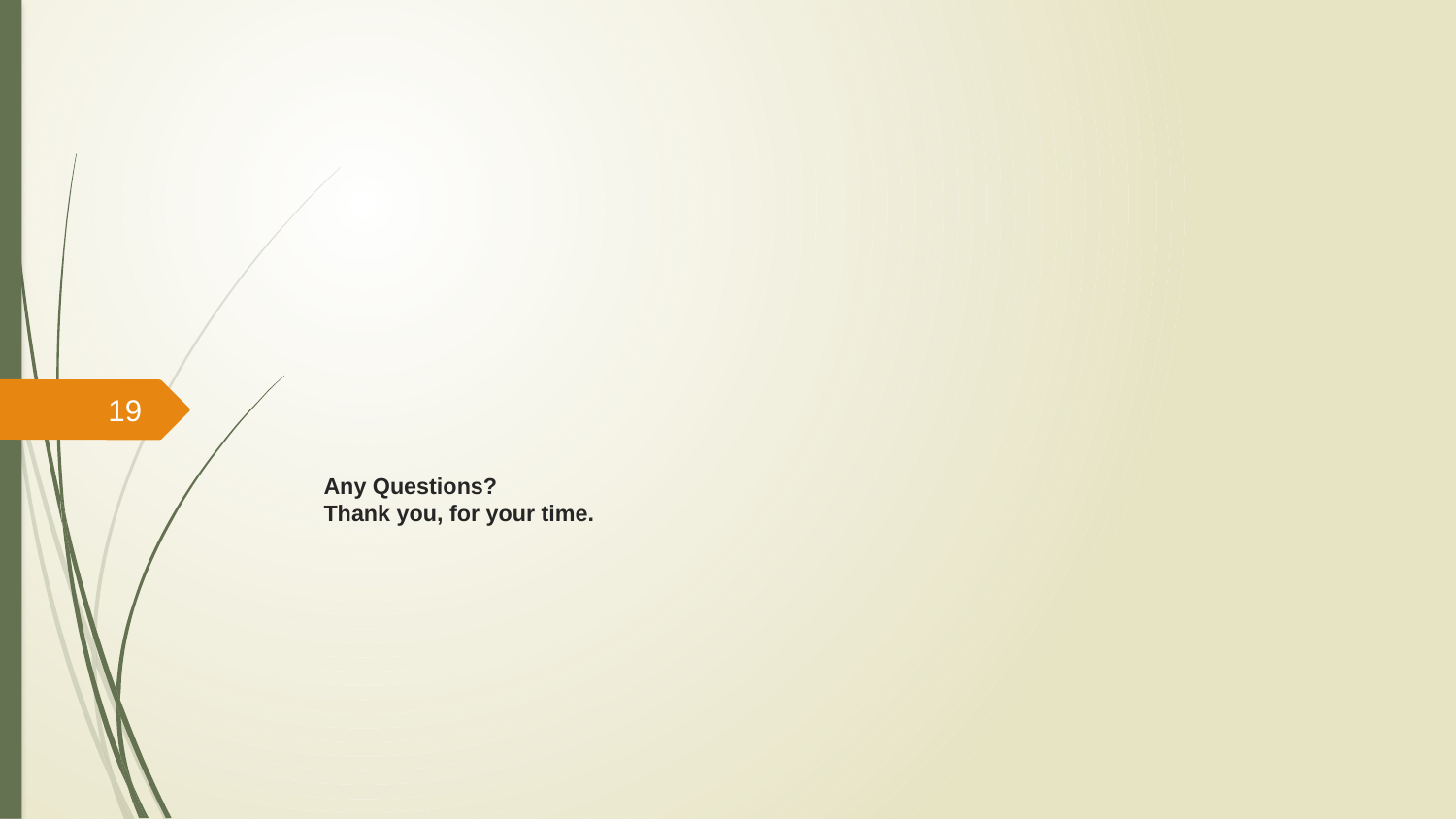

19
# Any Questions? Thank you, for your time.